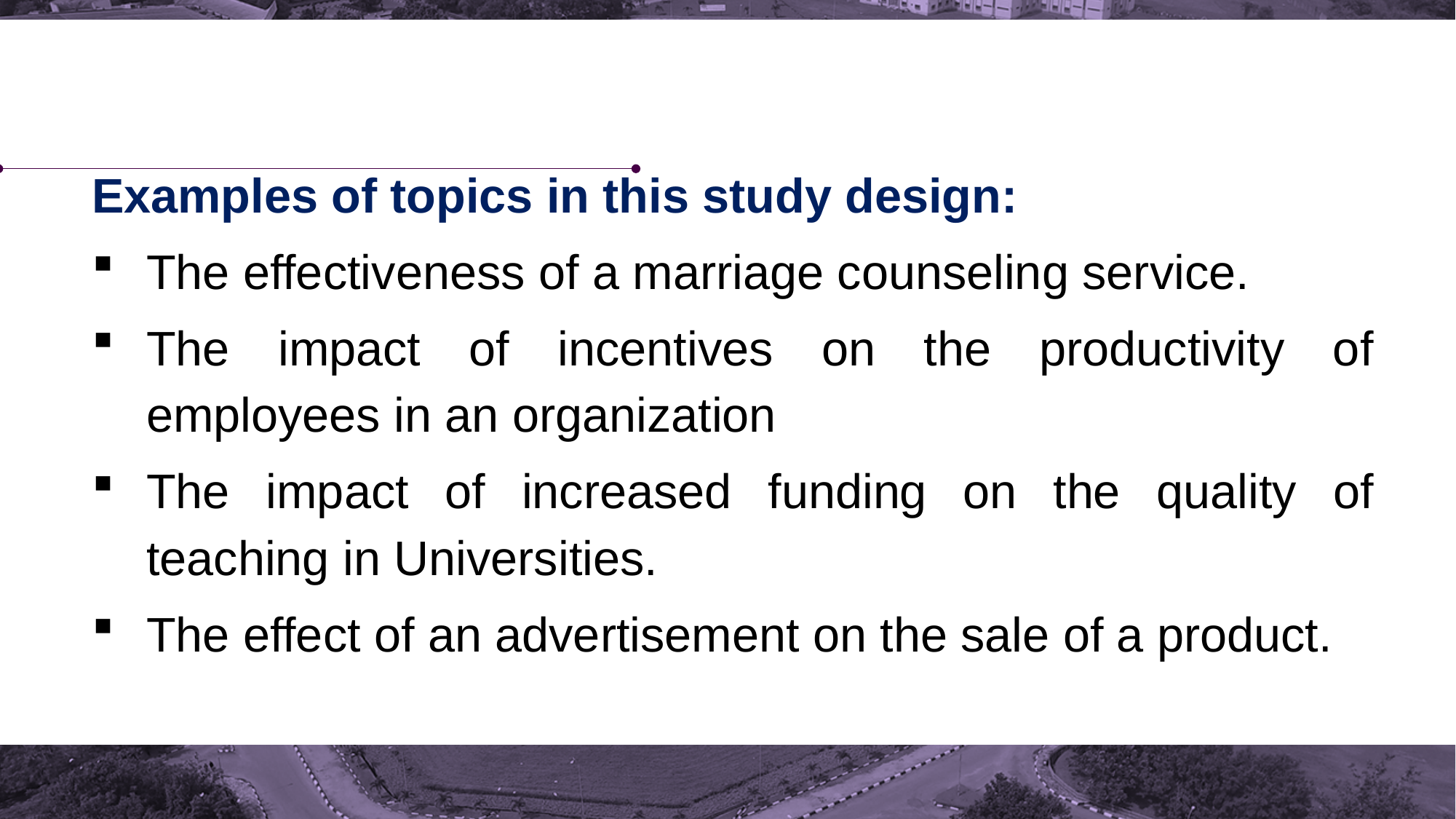

Examples of topics in this study design:
The effectiveness of a marriage counseling service.
The impact of incentives on the productivity of employees in an organization
The impact of increased funding on the quality of teaching in Universities.
The effect of an advertisement on the sale of a product.